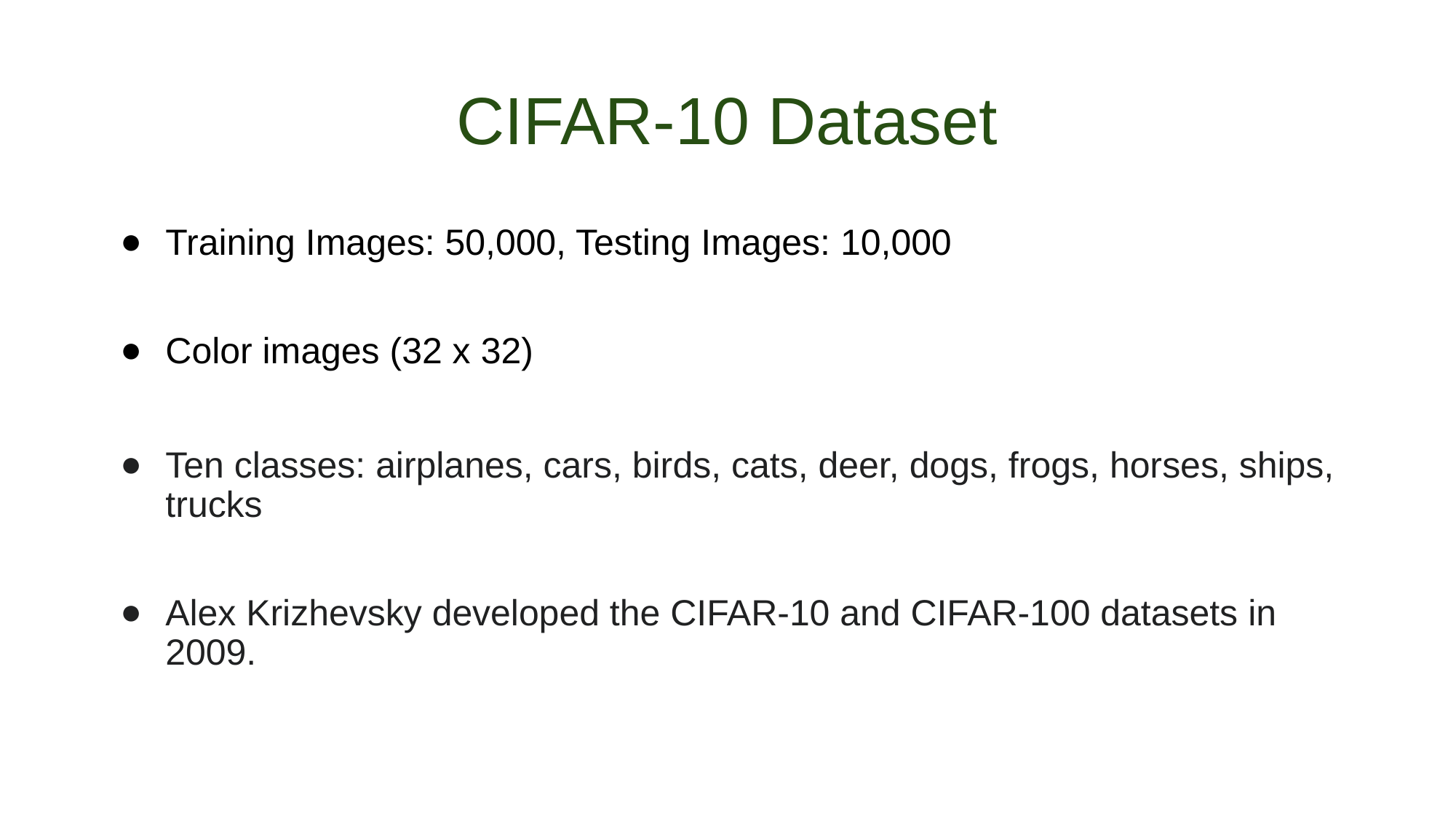

# CIFAR-10 Dataset
Training Images: 50,000, Testing Images: 10,000

Color images (32 x 32)

Ten classes: airplanes, cars, birds, cats, deer, dogs, frogs, horses, ships, trucks

Alex Krizhevsky developed the CIFAR-10 and CIFAR-100 datasets in 2009.